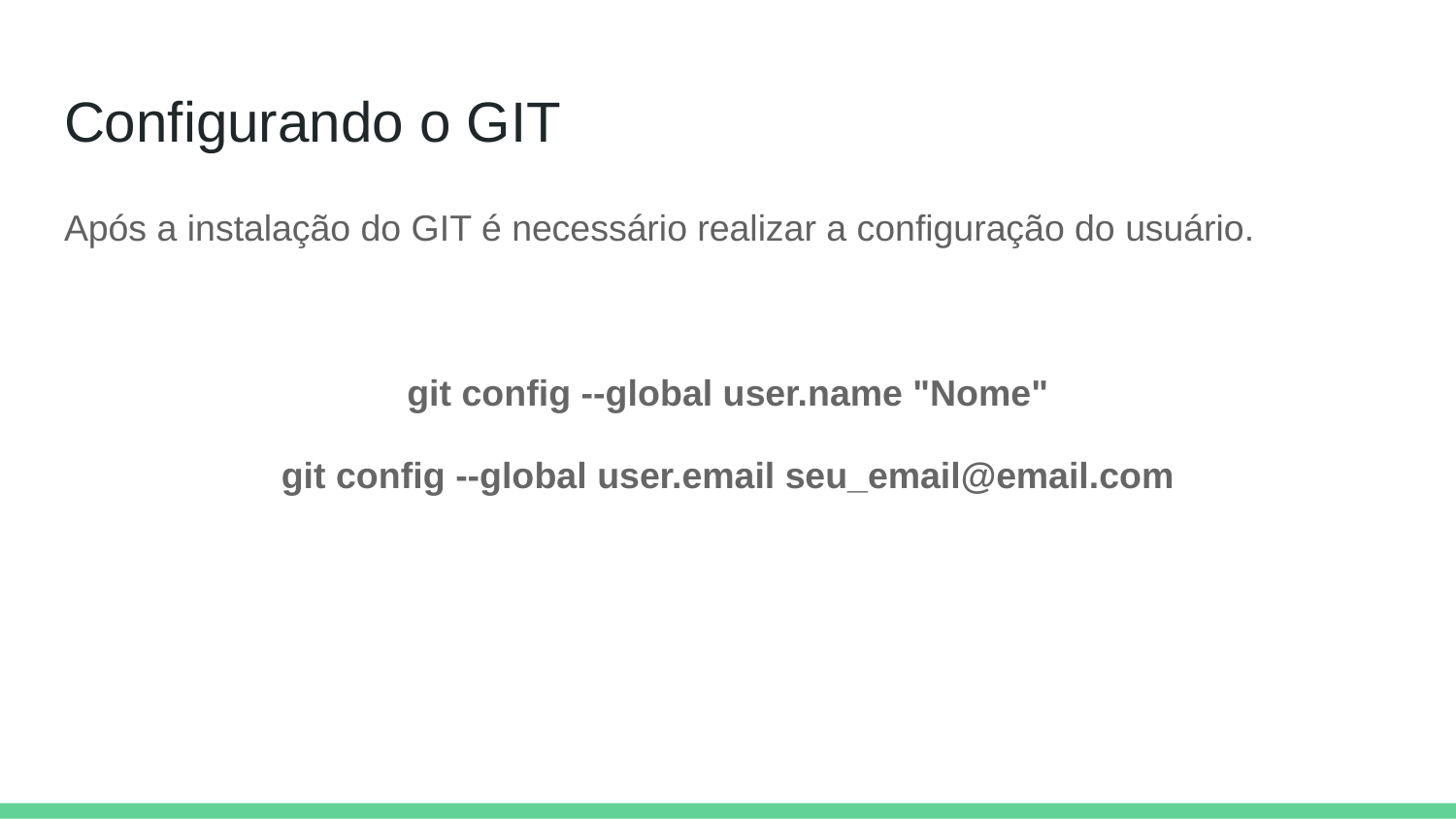

# Configurando o GIT
Após a instalação do GIT é necessário realizar a configuração do usuário.

git config --global user.name "Nome"
git config --global user.email seu_email@email.com